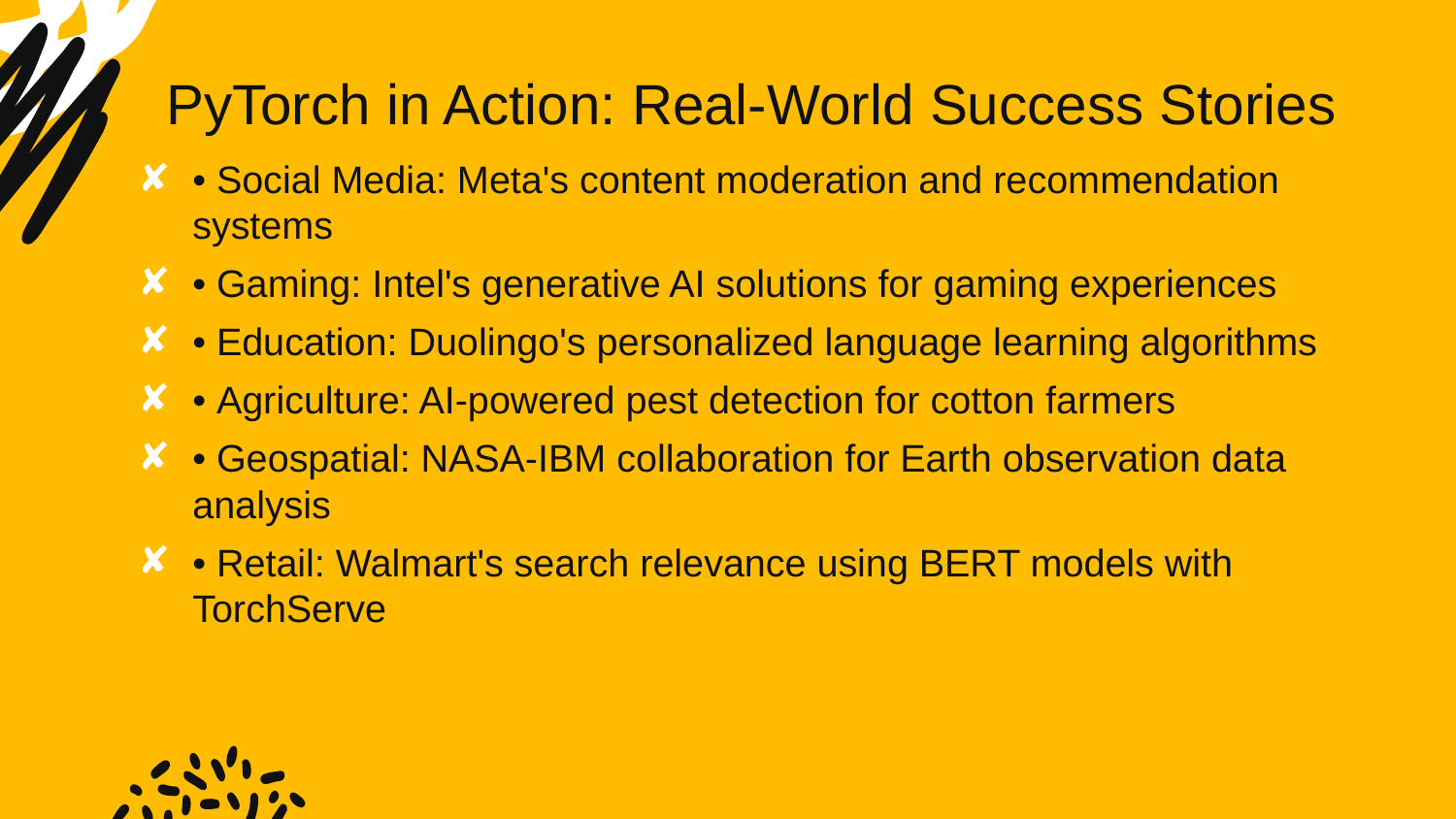

# PyTorch in Action: Real-World Success Stories
• Social Media: Meta's content moderation and recommendation systems
• Gaming: Intel's generative AI solutions for gaming experiences
• Education: Duolingo's personalized language learning algorithms
• Agriculture: AI-powered pest detection for cotton farmers
• Geospatial: NASA-IBM collaboration for Earth observation data analysis
• Retail: Walmart's search relevance using BERT models with TorchServe